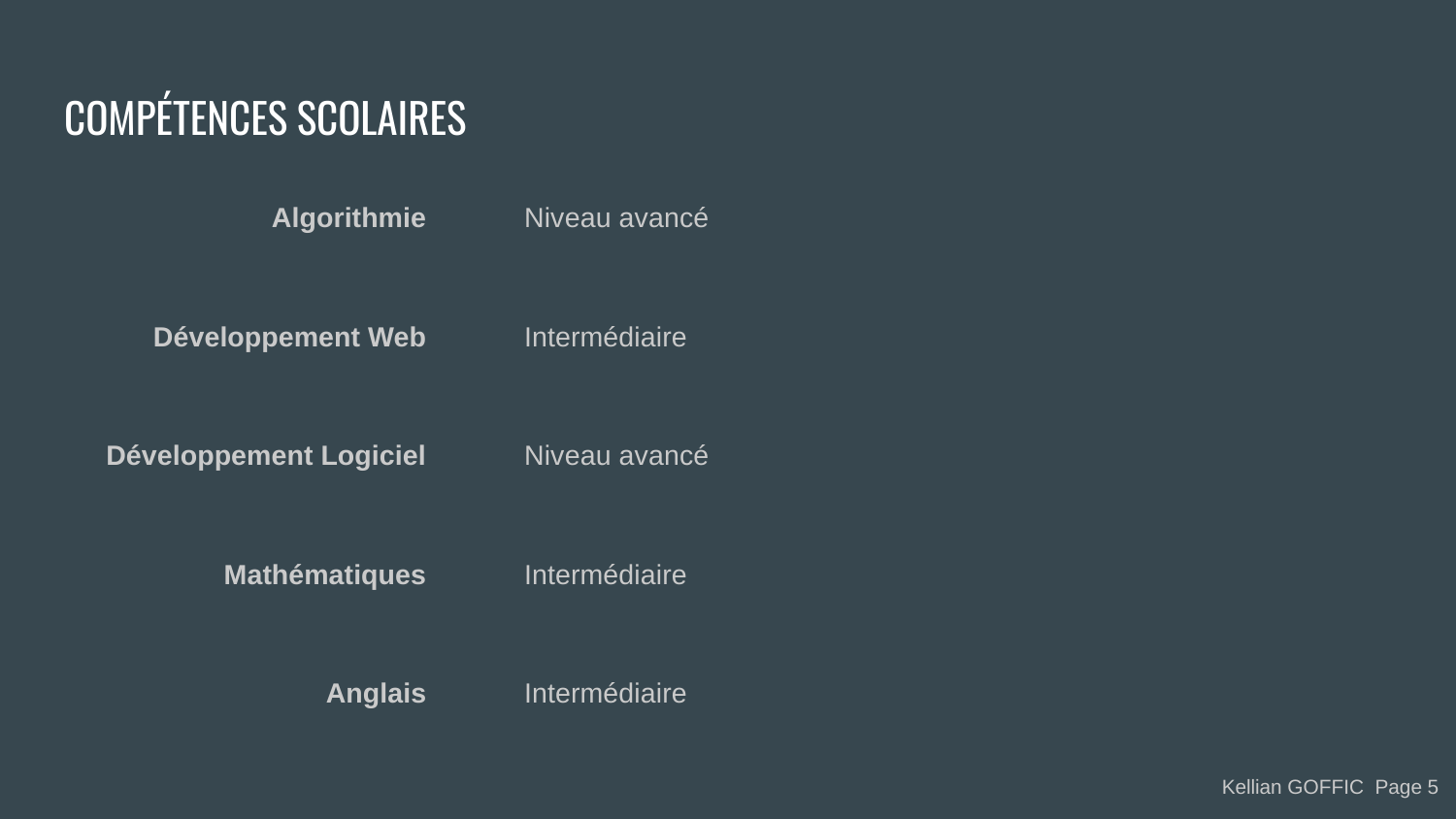

# COMPÉTENCES SCOLAIRES
Algorithmie

Développement Web

Développement Logiciel

Mathématiques

Anglais
Niveau avancé

Intermédiaire

Niveau avancé

Intermédiaire

Intermédiaire
Kellian GOFFIC  Page 5